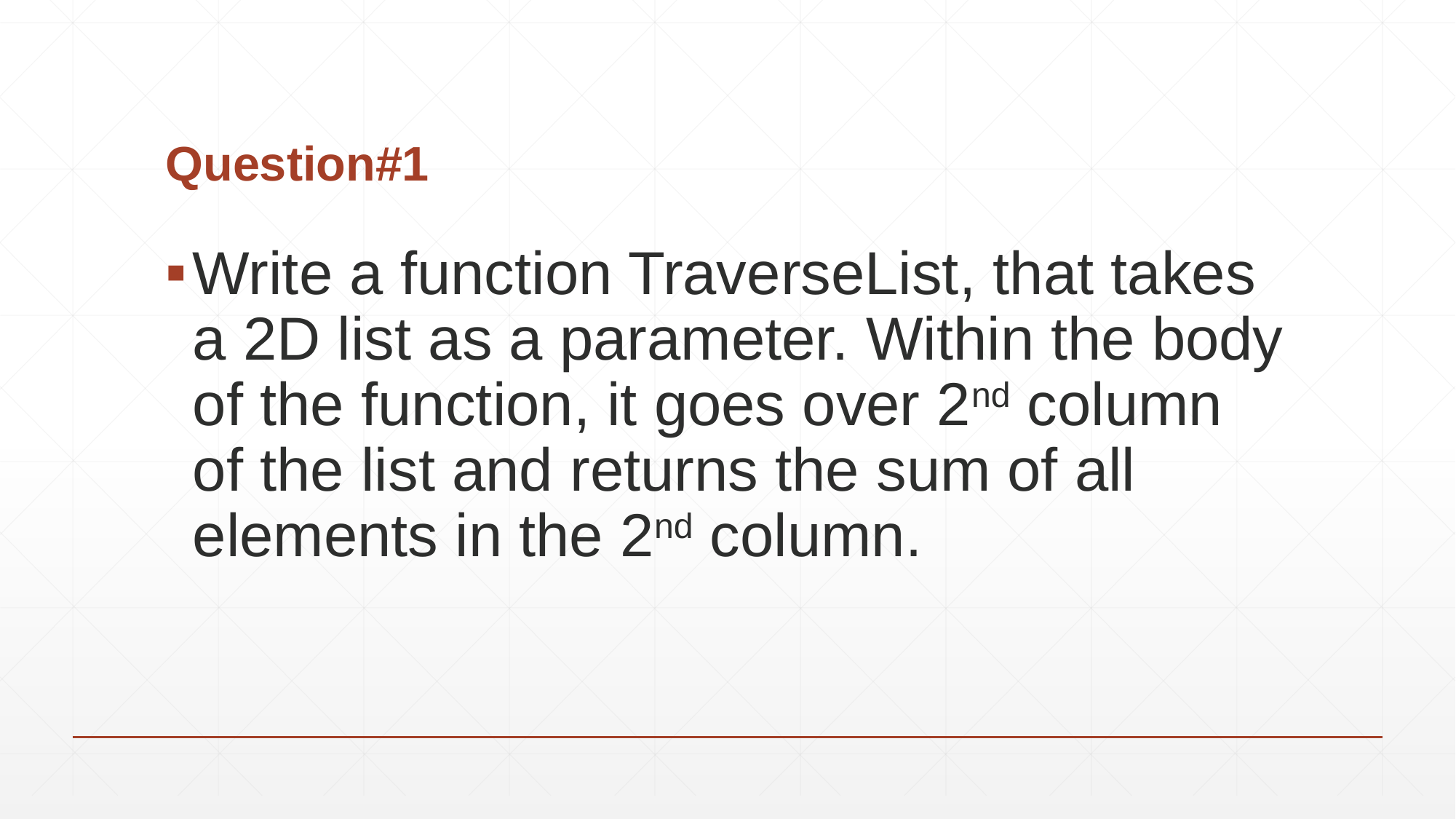

# Question#1
Write a function TraverseList, that takes a 2D list as a parameter. Within the body of the function, it goes over 2nd column of the list and returns the sum of all elements in the 2nd column.